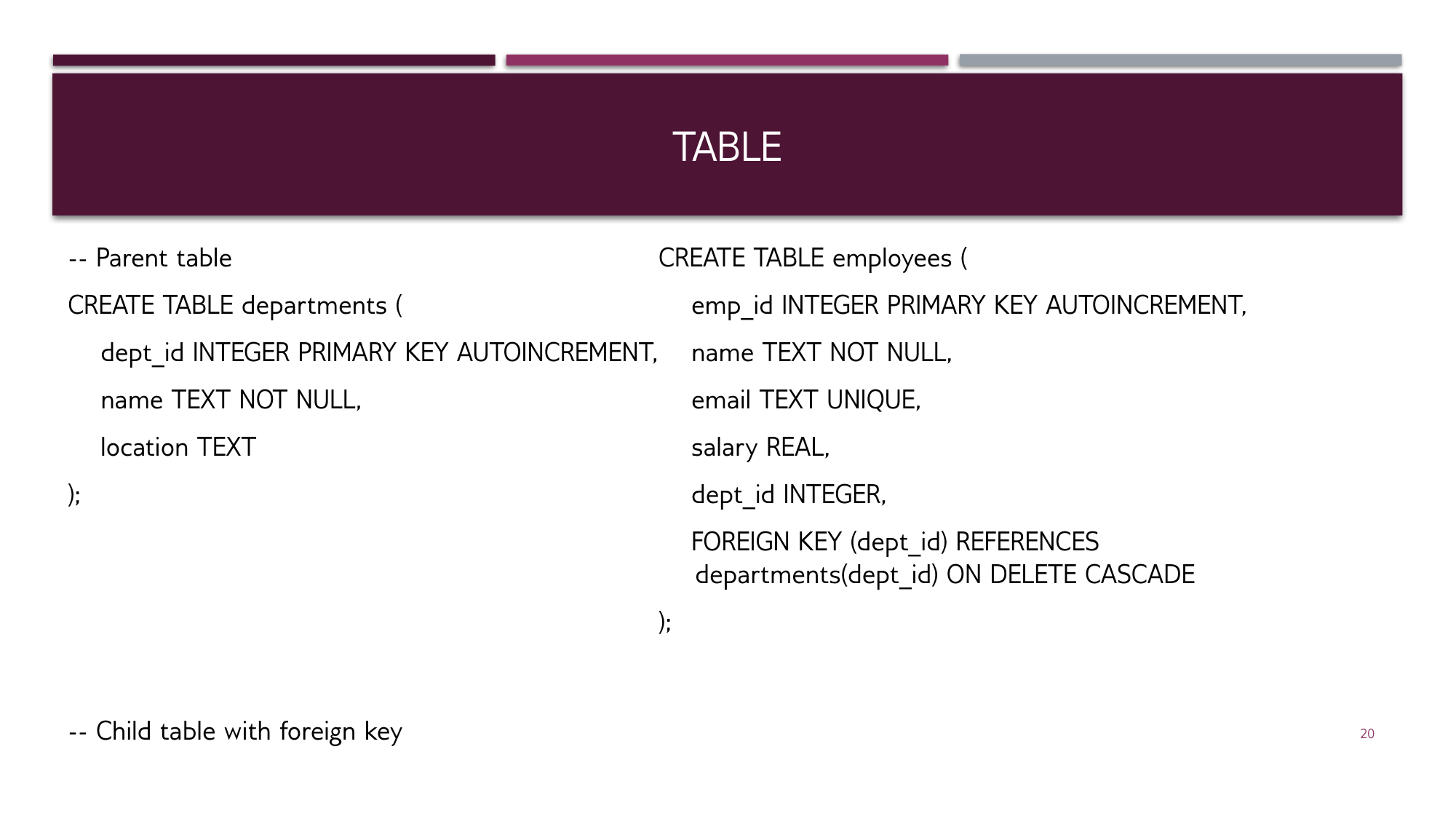

# Table
-- Parent table
CREATE TABLE departments (
    dept_id INTEGER PRIMARY KEY AUTOINCREMENT,
    name TEXT NOT NULL,
    location TEXT
);

-- Child table with foreign key
CREATE TABLE employees (
    emp_id INTEGER PRIMARY KEY AUTOINCREMENT,
    name TEXT NOT NULL,
    email TEXT UNIQUE,
    salary REAL,
    dept_id INTEGER,
    FOREIGN KEY (dept_id) REFERENCES departments(dept_id) ON DELETE CASCADE
);
20